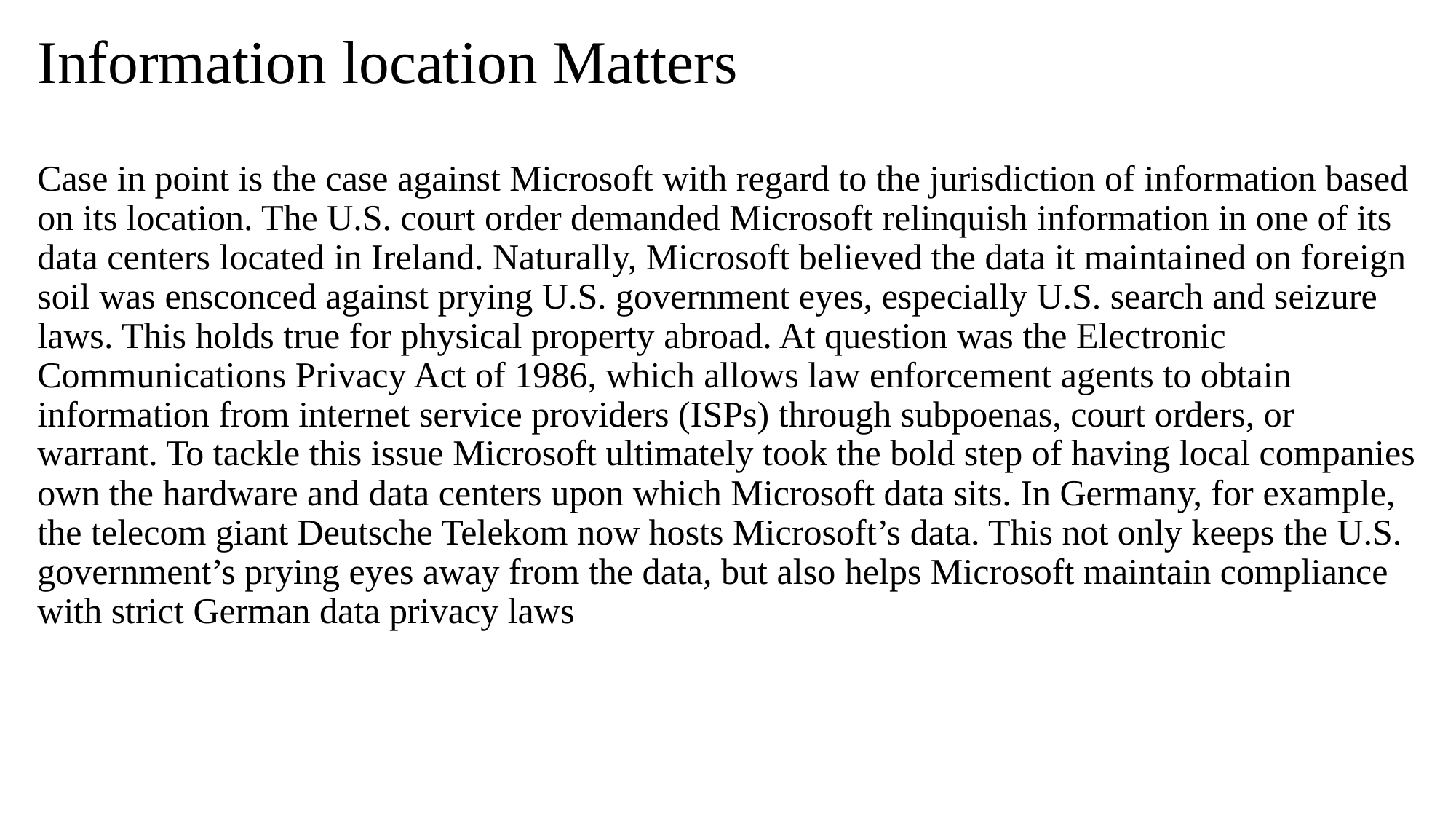

# Information location Matters
Case in point is the case against Microsoft with regard to the jurisdiction of information based on its location. The U.S. court order demanded Microsoft relinquish information in one of its data centers located in Ireland. Naturally, Microsoft believed the data it maintained on foreign soil was ensconced against prying U.S. government eyes, especially U.S. search and seizure laws. This holds true for physical property abroad. At question was the Electronic Communications Privacy Act of 1986, which allows law enforcement agents to obtain information from internet service providers (ISPs) through subpoenas, court orders, or warrant. To tackle this issue Microsoft ultimately took the bold step of having local companies own the hardware and data centers upon which Microsoft data sits. In Germany, for example, the telecom giant Deutsche Telekom now hosts Microsoft’s data. This not only keeps the U.S. government’s prying eyes away from the data, but also helps Microsoft maintain compliance with strict German data privacy laws